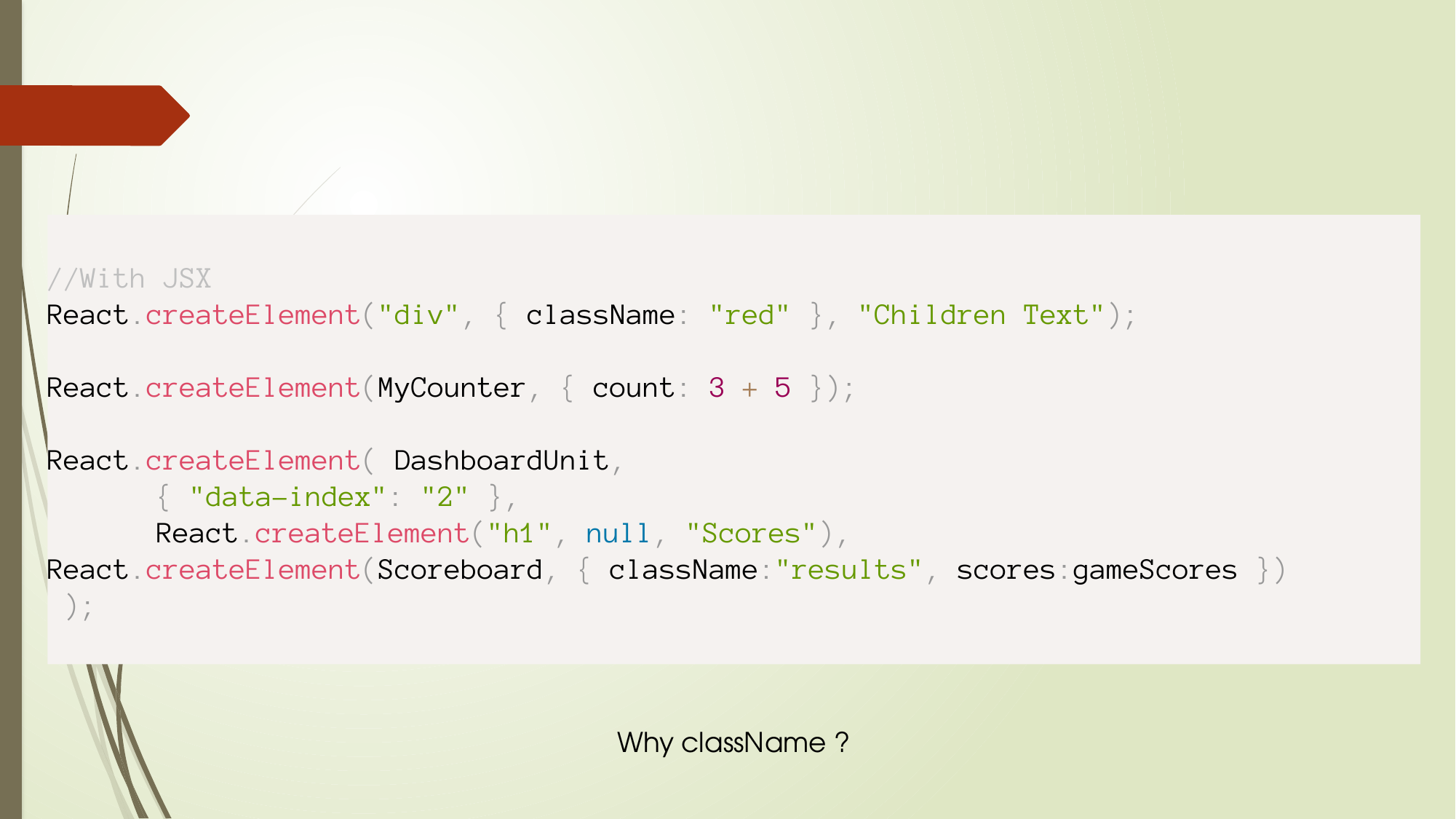

//With JSX
React.createElement("div", { className: "red" }, "Children Text");

React.createElement(MyCounter, { count: 3 + 5 });

React.createElement( DashboardUnit,
	{ "data-index": "2" },
	React.createElement("h1", null, "Scores"), 	React.createElement(Scoreboard, { className:"results", scores:gameScores })
 );
Why className ?